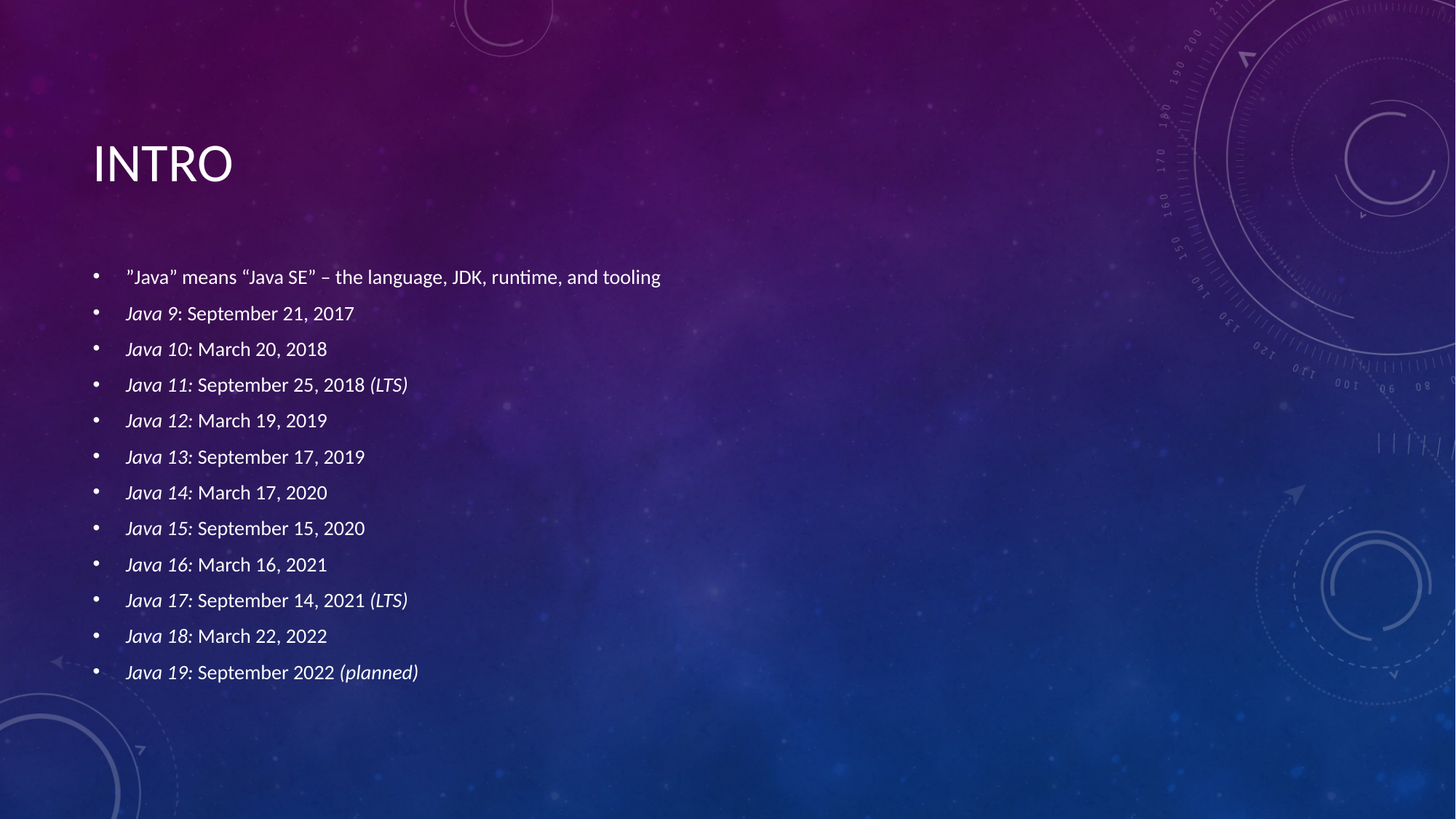

# Intro
”Java” means “Java SE” – the language, JDK, runtime, and tooling
Java 9: September 21, 2017
Java 10: March 20, 2018
Java 11: September 25, 2018 (LTS)
Java 12: March 19, 2019
Java 13: September 17, 2019
Java 14: March 17, 2020
Java 15: September 15, 2020
Java 16: March 16, 2021
Java 17: September 14, 2021 (LTS)
Java 18: March 22, 2022
Java 19: September 2022 (planned)